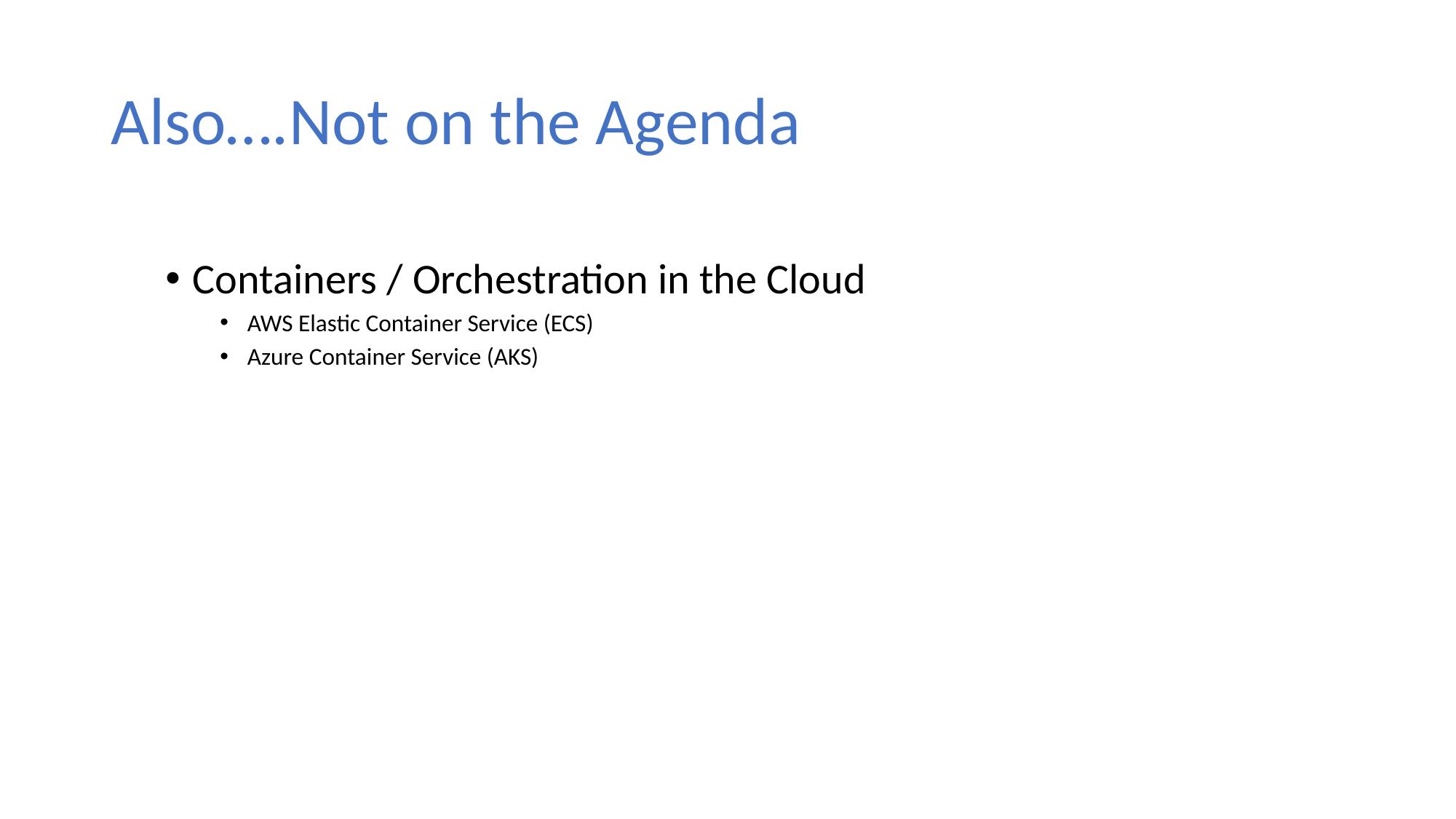

# Also….Not on the Agenda
Containers / Orchestration in the Cloud
AWS Elastic Container Service (ECS)
Azure Container Service (AKS)